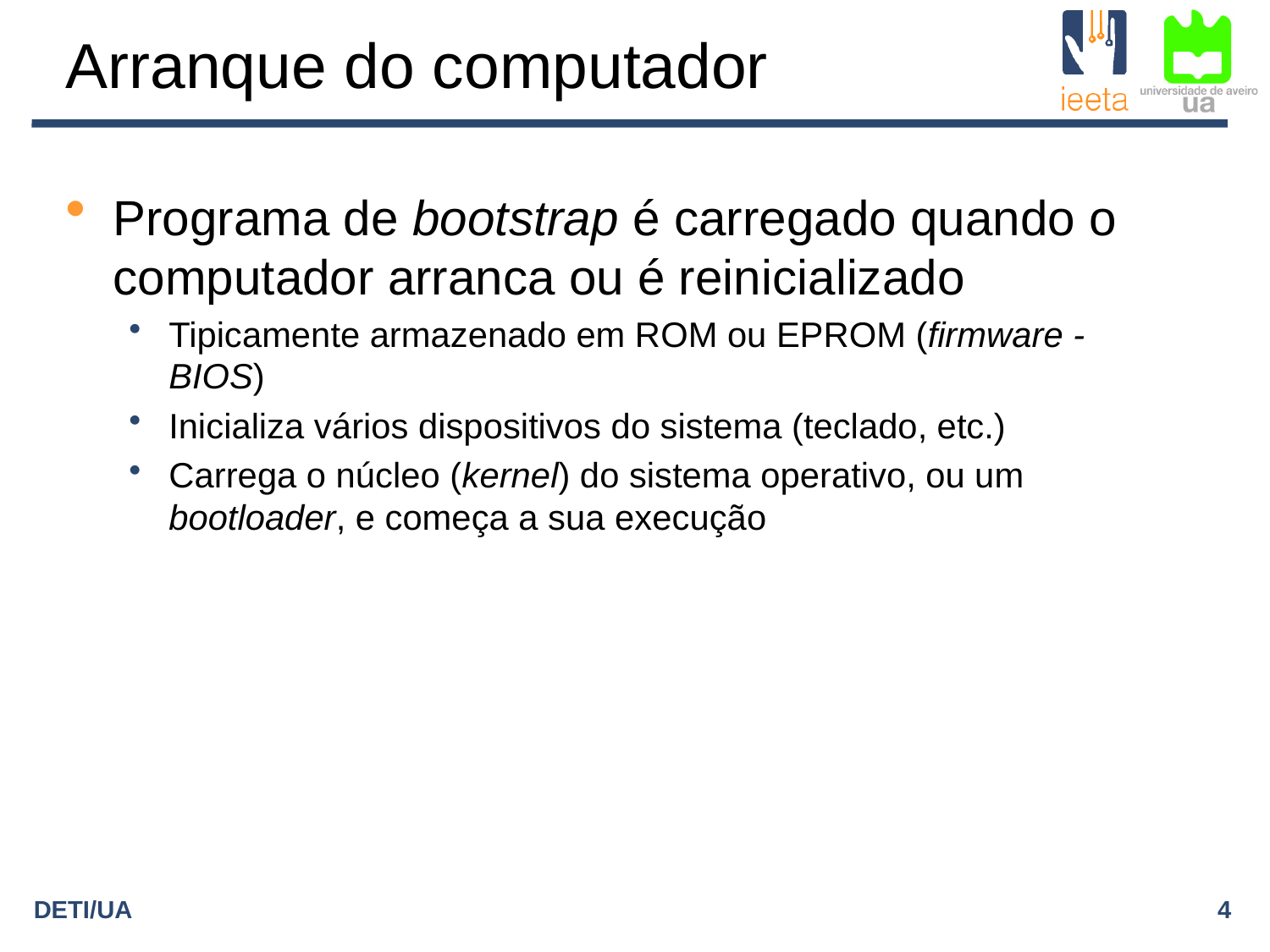

# Arranque do computador
Programa de bootstrap é carregado quando o computador arranca ou é reinicializado
Tipicamente armazenado em ROM ou EPROM (firmware - BIOS)
Inicializa vários dispositivos do sistema (teclado, etc.)
Carrega o núcleo (kernel) do sistema operativo, ou um bootloader, e começa a sua execução